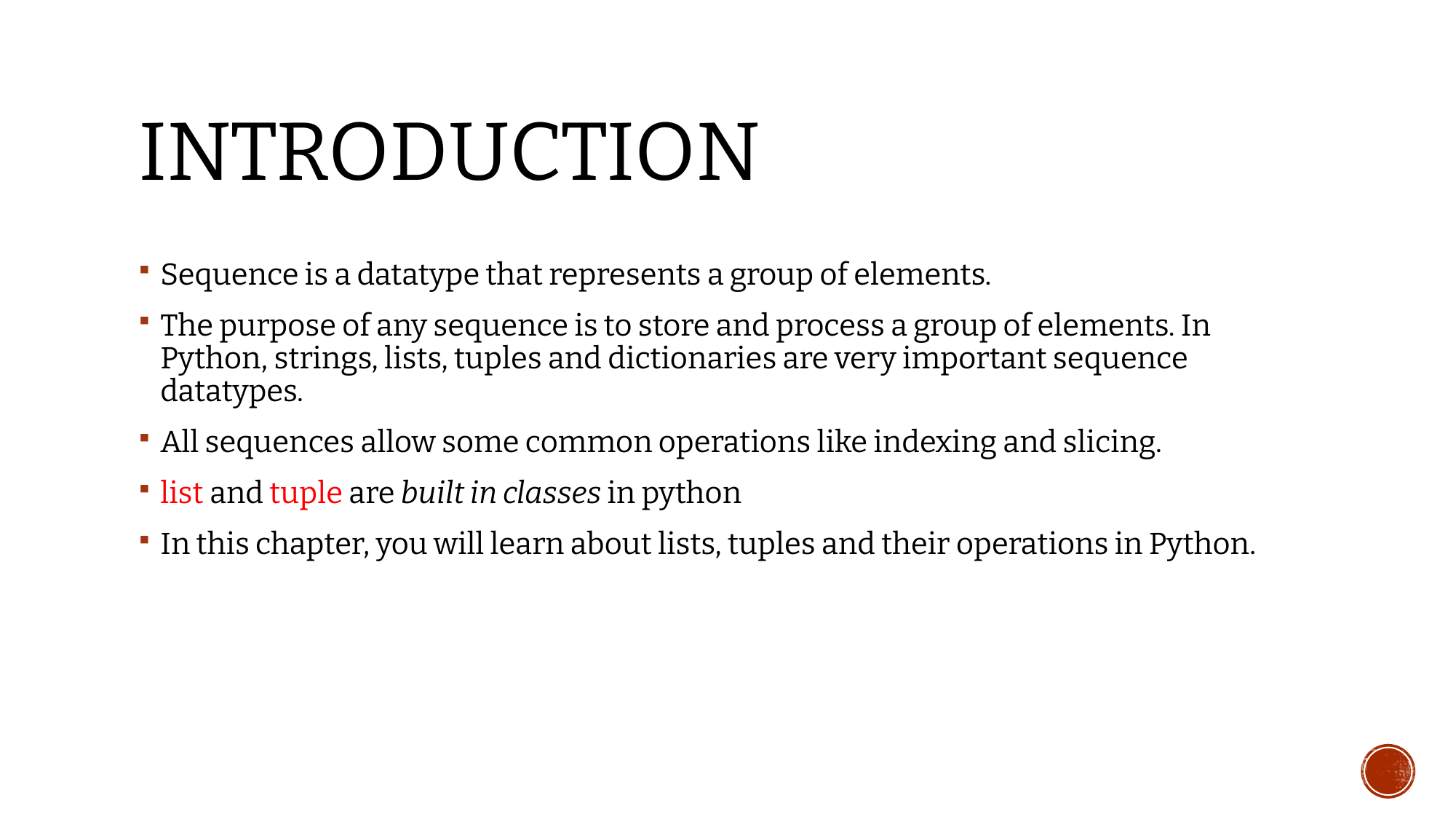

# Introduction
Sequence is a datatype that represents a group of elements.
The purpose of any sequence is to store and process a group of elements. In Python, strings, lists, tuples and dictionaries are very important sequence datatypes.
All sequences allow some common operations like indexing and slicing.
list and tuple are built in classes in python
In this chapter, you will learn about lists, tuples and their operations in Python.